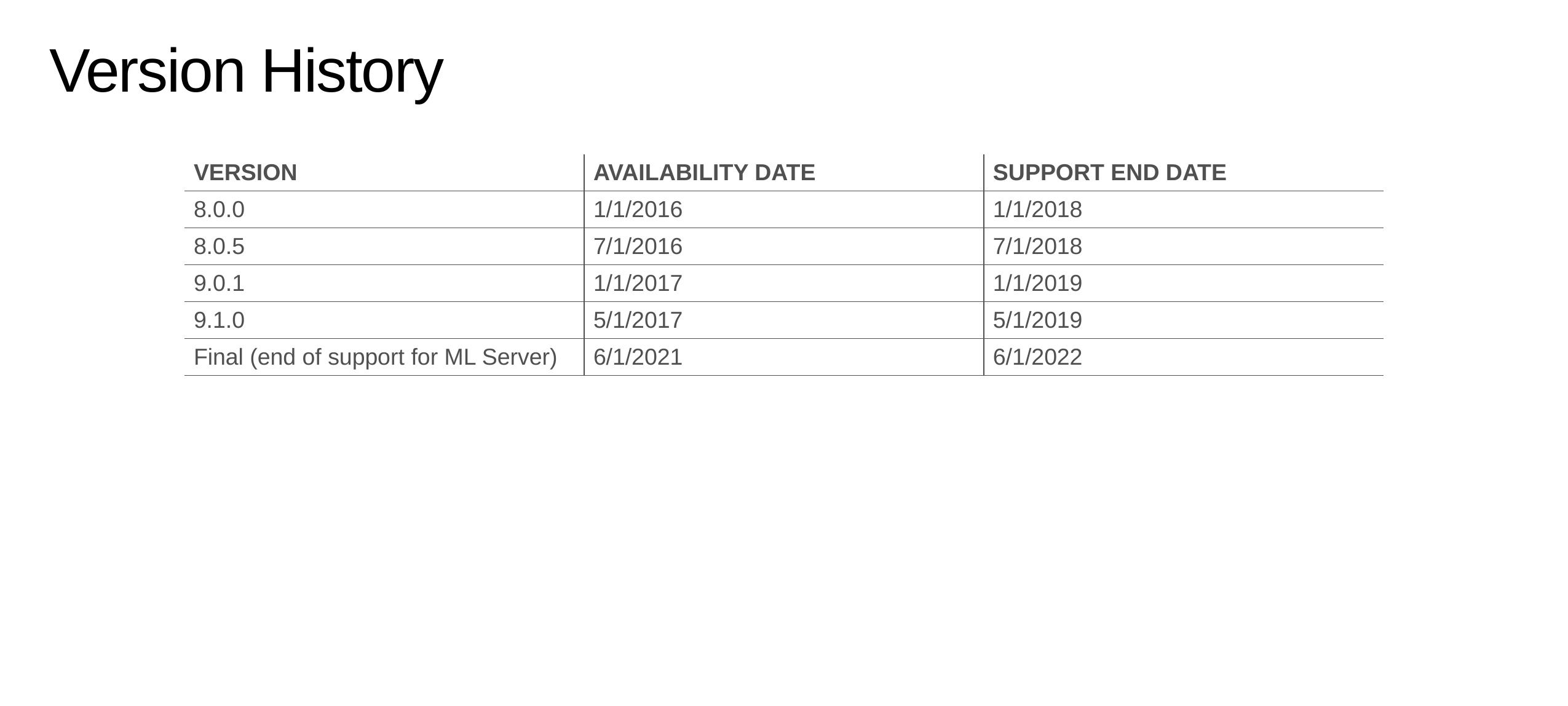

# Version History
| Version | Availability Date | Support End Date |
| --- | --- | --- |
| 8.0.0 | 1/1/2016 | 1/1/2018 |
| 8.0.5 | 7/1/2016 | 7/1/2018 |
| 9.0.1 | 1/1/2017 | 1/1/2019 |
| 9.1.0 | 5/1/2017 | 5/1/2019 |
| Final (end of support for ML Server) | 6/1/2021 | 6/1/2022 |